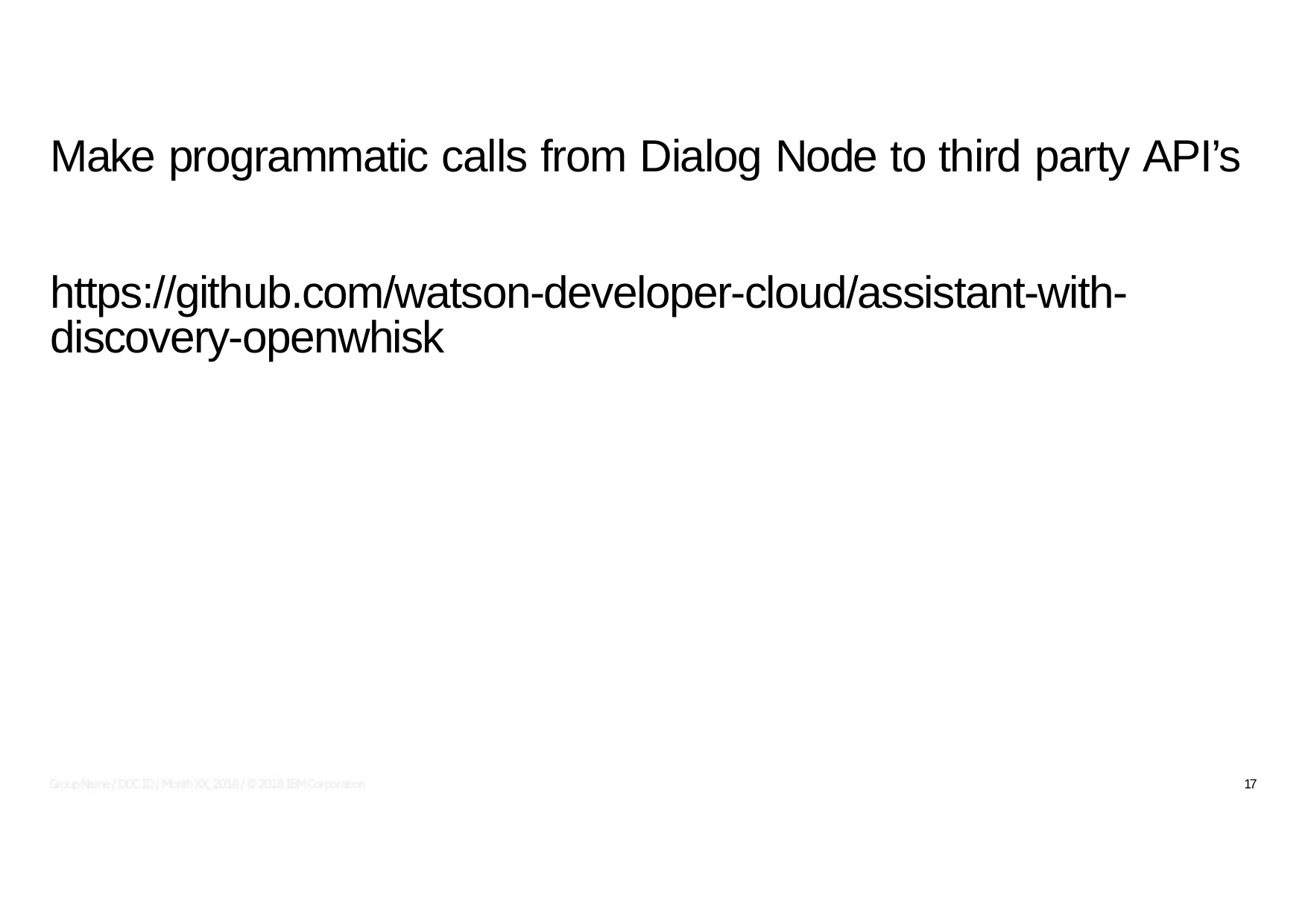

Make programmatic calls from Dialog Node to third party API’s
https://github.com/watson-developer-cloud/assistant-with-
discovery-openwhisk
17